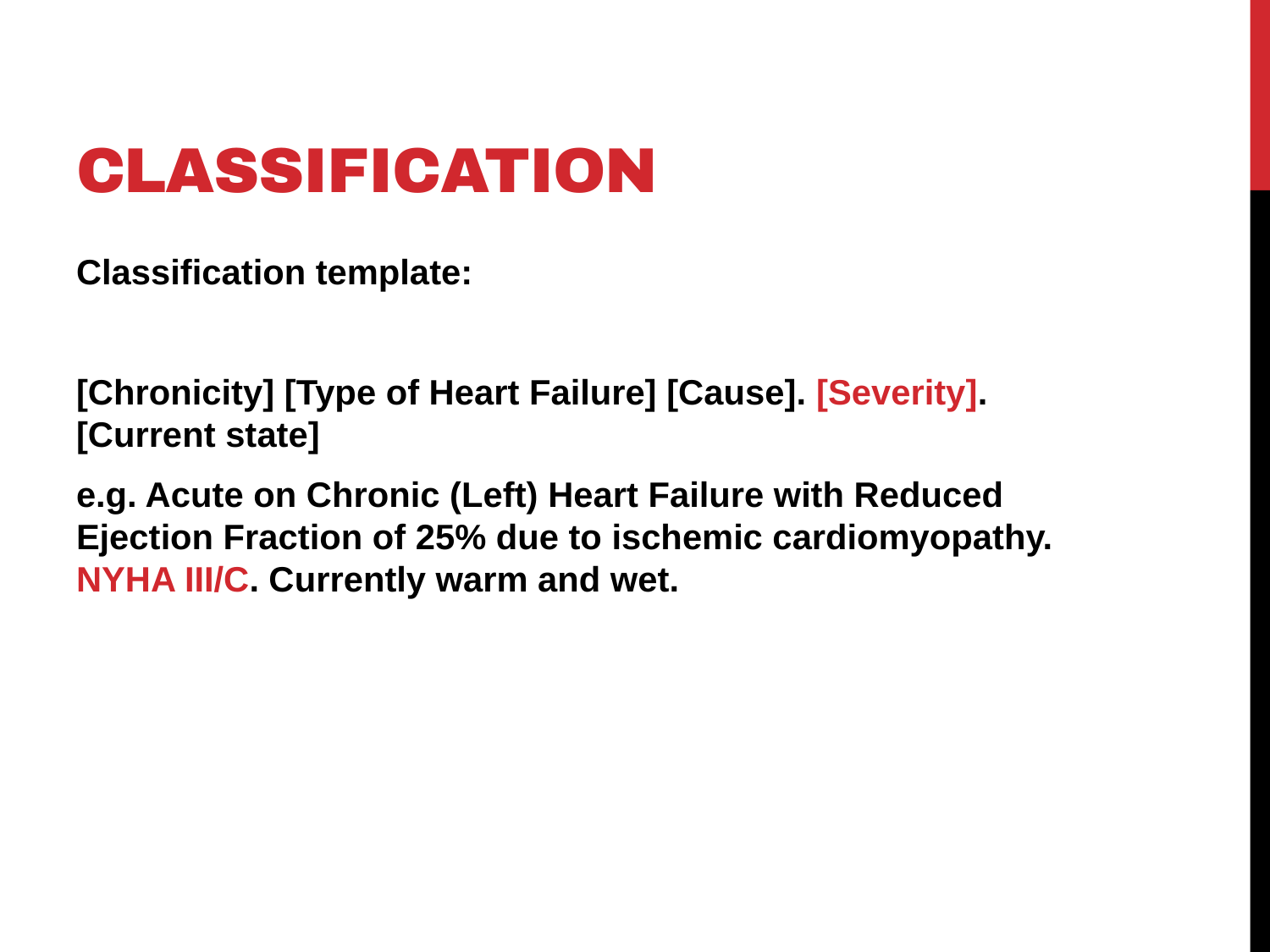

# Classification
Classification template:

[Chronicity] [Type of Heart Failure] [Cause]. [Severity].[Current state]
e.g. Acute on Chronic (Left) Heart Failure with Reduced Ejection Fraction of 25% due to ischemic cardiomyopathy. NYHA III/C. Currently warm and wet.